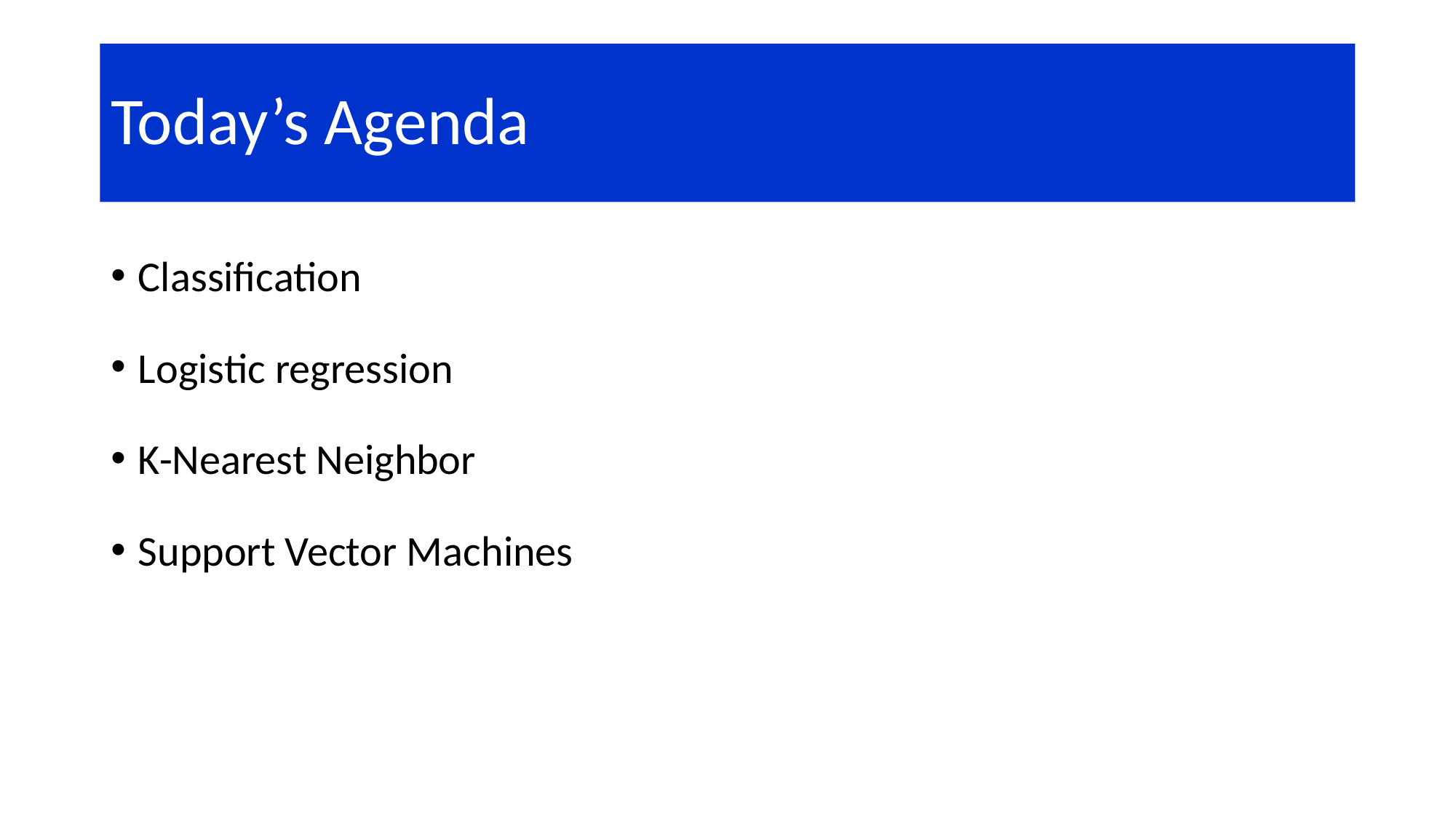

# Today’s Agenda
Classification
Logistic regression
K-Nearest Neighbor
Support Vector Machines